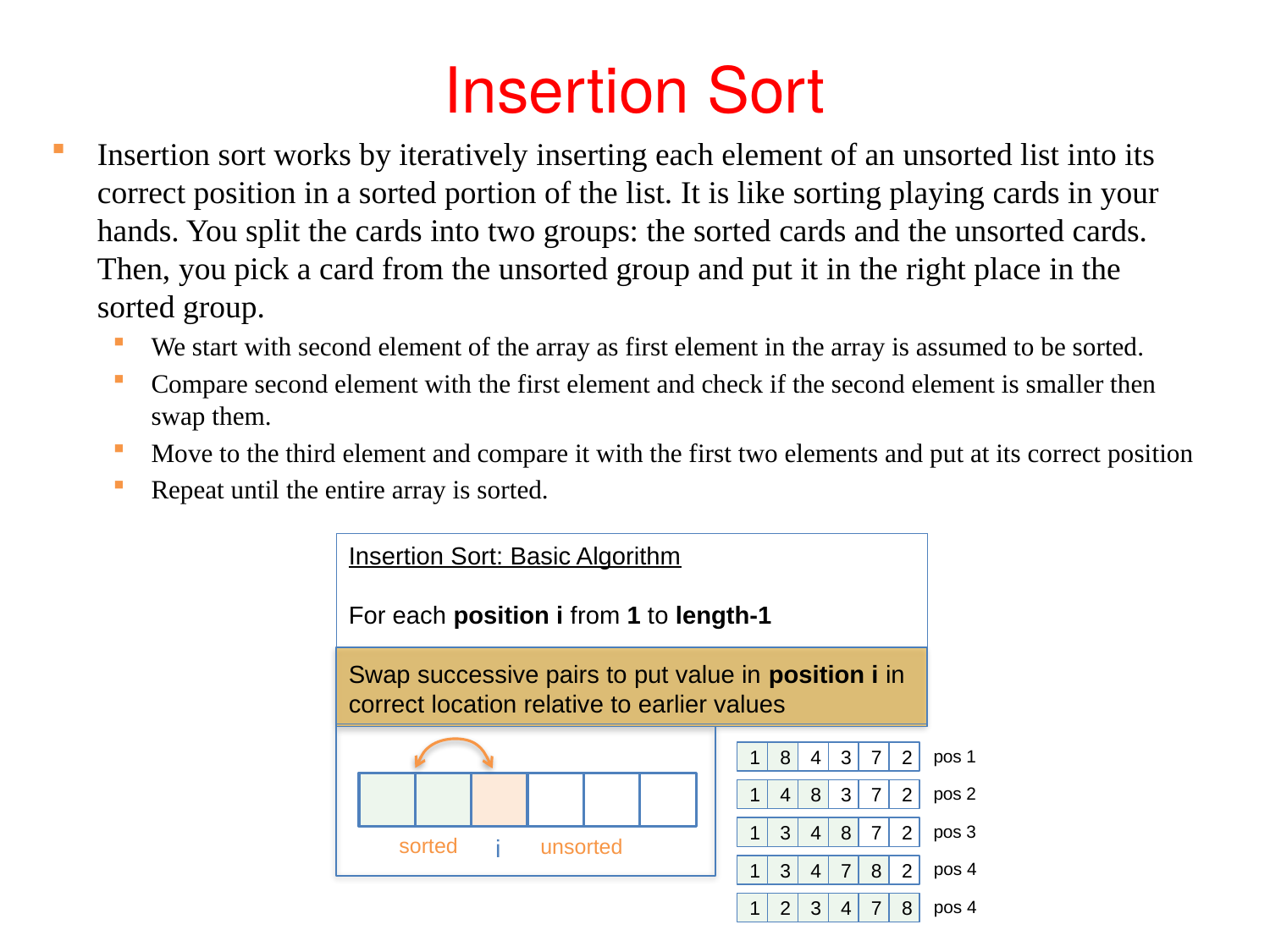

# Insertion Sort
Insertion sort works by iteratively inserting each element of an unsorted list into its correct position in a sorted portion of the list. It is like sorting playing cards in your hands. You split the cards into two groups: the sorted cards and the unsorted cards. Then, you pick a card from the unsorted group and put it in the right place in the sorted group.
We start with second element of the array as first element in the array is assumed to be sorted.
Compare second element with the first element and check if the second element is smaller then swap them.
Move to the third element and compare it with the first two elements and put at its correct position
Repeat until the entire array is sorted.
Insertion Sort: Basic Algorithm

For each position i from 1 to length-1

Swap successive pairs to put value in position i in correct location relative to earlier values

pos 1

1
8
4
3
7
2

pos 2
1
4
8
3
7
2
pos 3
1
3
4
8
7
2
sorted
i
unsorted
pos 4
1
3
4
7
8
2
pos 4
1
2
3
4
7
8